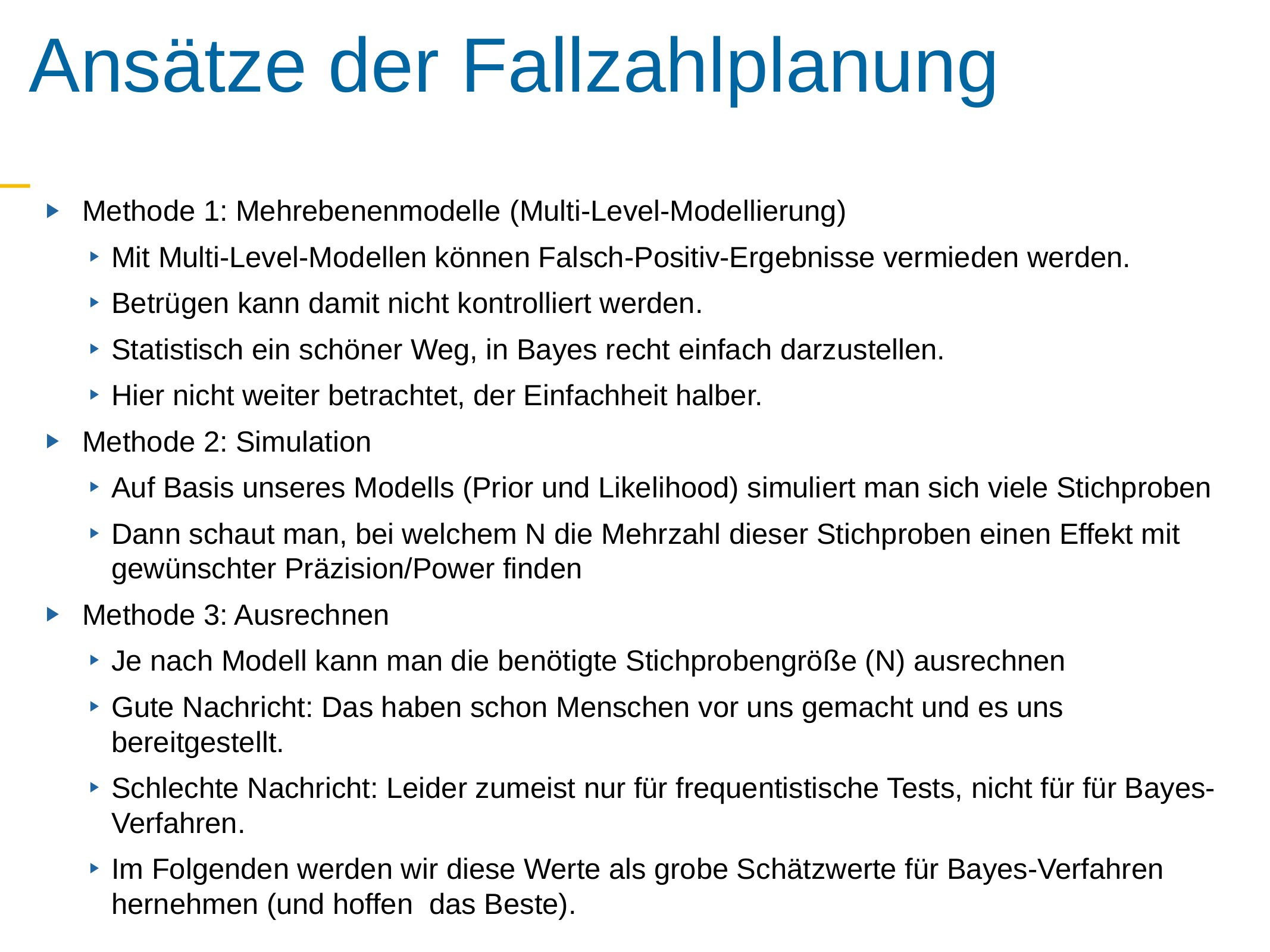

Ansätze der Fallzahlplanung
Methode 1: Mehrebenenmodelle (Multi-Level-Modellierung)
Mit Multi-Level-Modellen können Falsch-Positiv-Ergebnisse vermieden werden.
Betrügen kann damit nicht kontrolliert werden.
Statistisch ein schöner Weg, in Bayes recht einfach darzustellen.
Hier nicht weiter betrachtet, der Einfachheit halber.
Methode 2: Simulation
Auf Basis unseres Modells (Prior und Likelihood) simuliert man sich viele Stichproben
Dann schaut man, bei welchem N die Mehrzahl dieser Stichproben einen Effekt mit gewünschter Präzision/Power finden
Methode 3: Ausrechnen
Je nach Modell kann man die benötigte Stichprobengröße (N) ausrechnen
Gute Nachricht: Das haben schon Menschen vor uns gemacht und es uns bereitgestellt.
Schlechte Nachricht: Leider zumeist nur für frequentistische Tests, nicht für für Bayes-Verfahren.
Im Folgenden werden wir diese Werte als grobe Schätzwerte für Bayes-Verfahren hernehmen (und hoffen  das Beste).
21